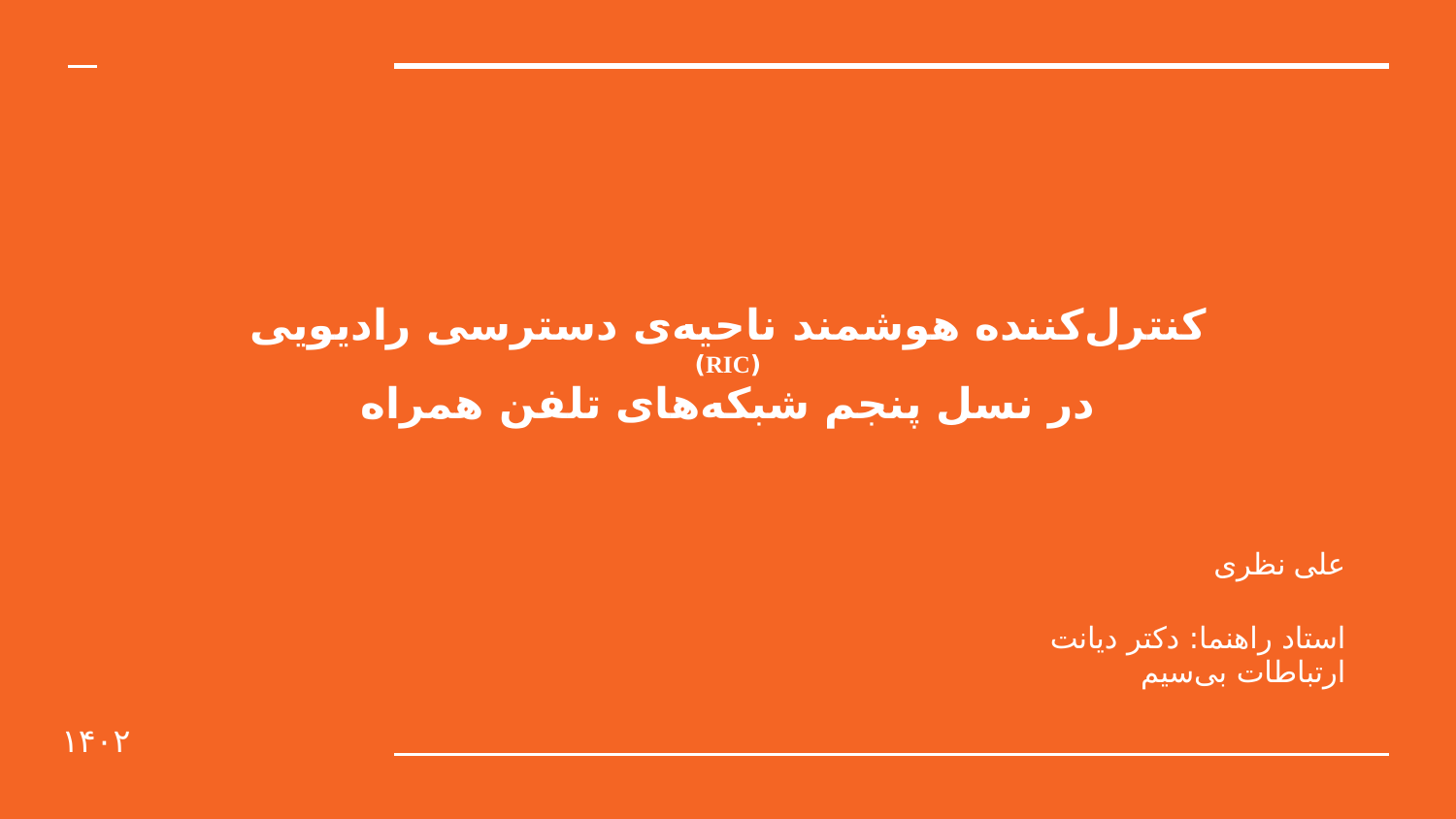

# کنترل‌کننده هوشمند ناحیه‌ی دسترسی رادیویی (RIC) در نسل پنجم شبکه‌های تلفن همراه
علی نظری
استاد راهنما: دکتر دیانت
ارتباطات بی‌سیم
۱۴۰۲